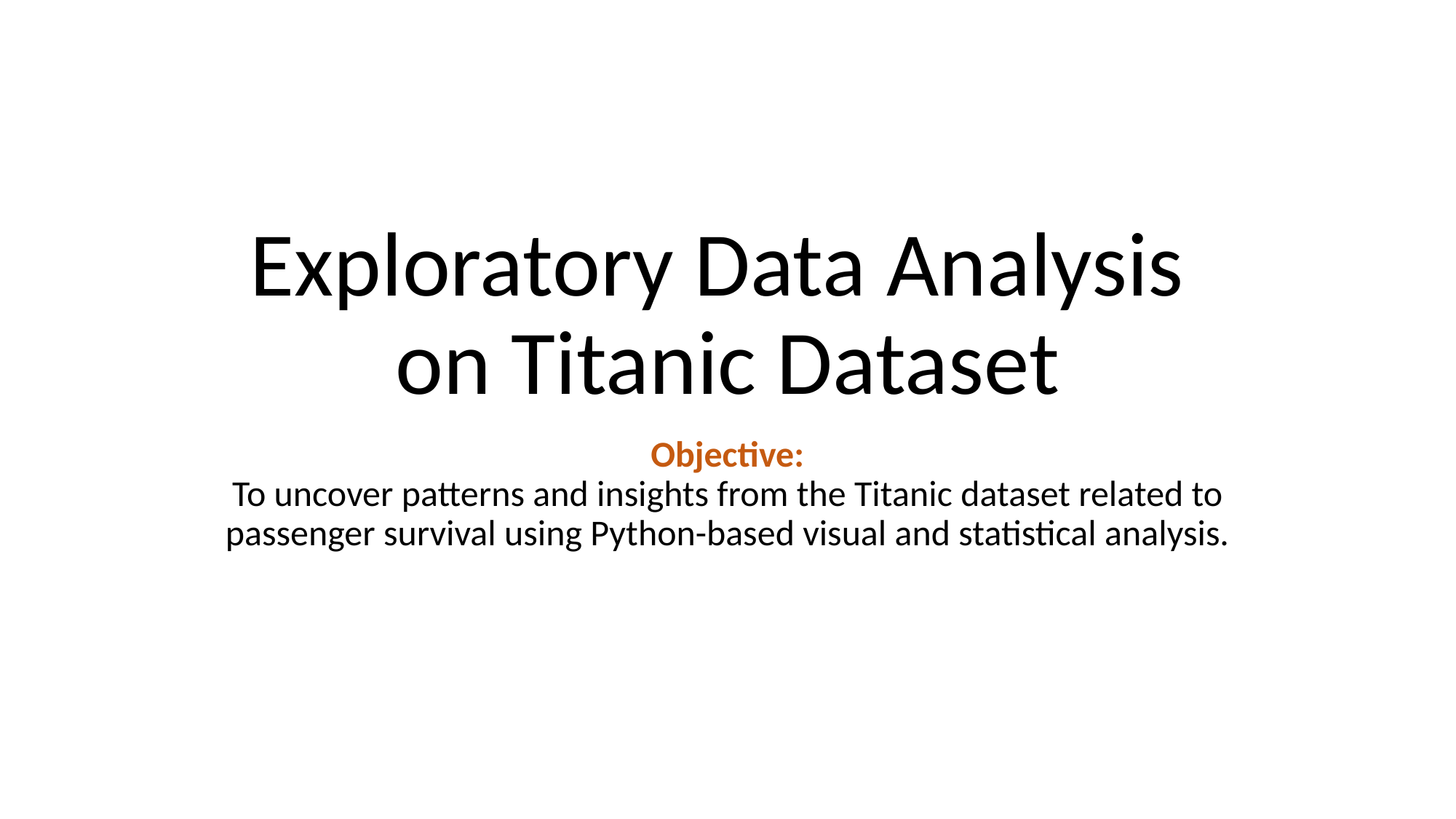

# Exploratory Data Analysis  on Titanic Dataset
Objective:
To uncover patterns and insights from the Titanic dataset related to passenger survival using Python-based visual and statistical analysis.